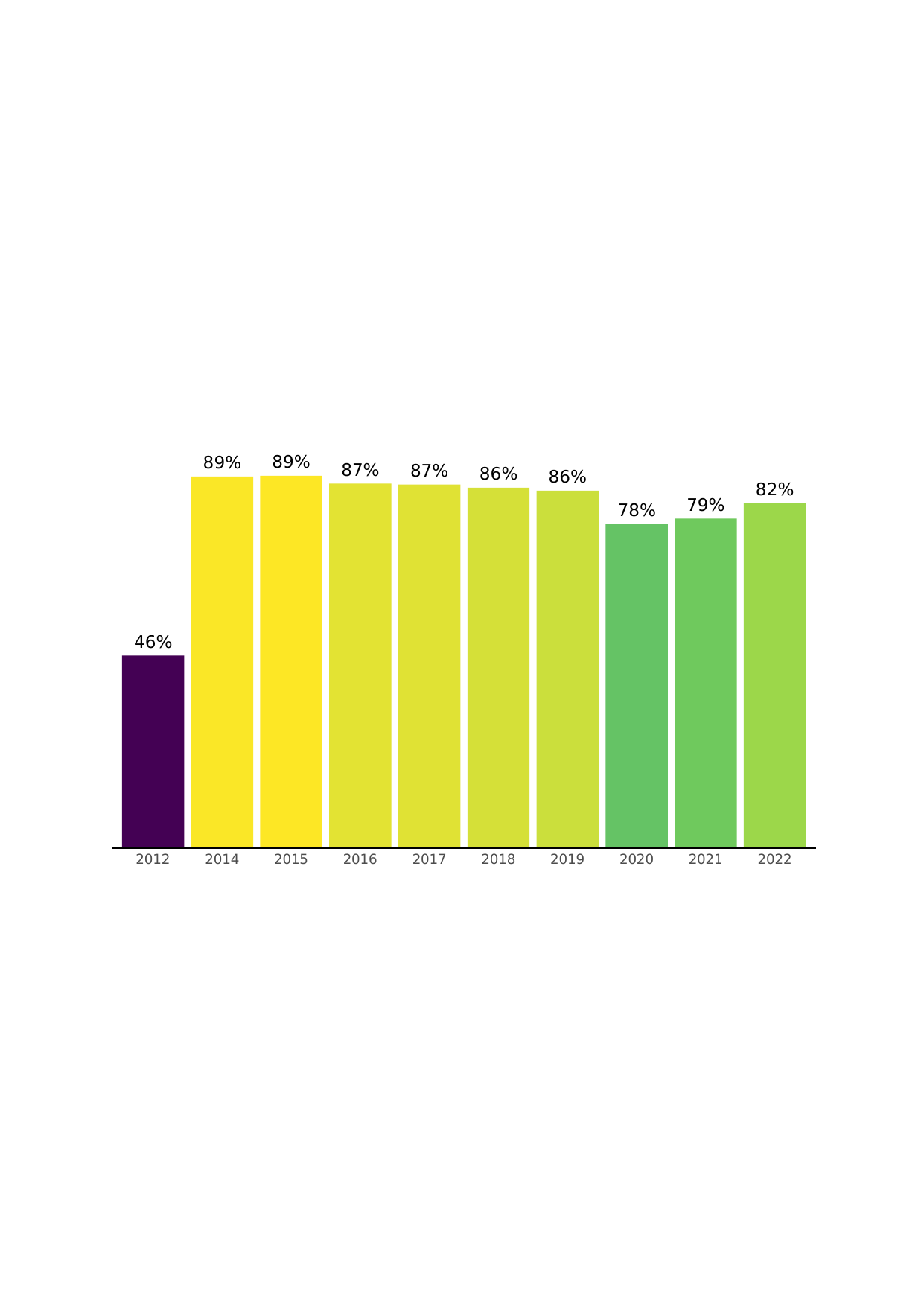

89%
89%
87%
87%
86%
86%

82%

79%

78%

46%

2012
2014
2015
2016
2017
2018
2019
2020
2021
2022